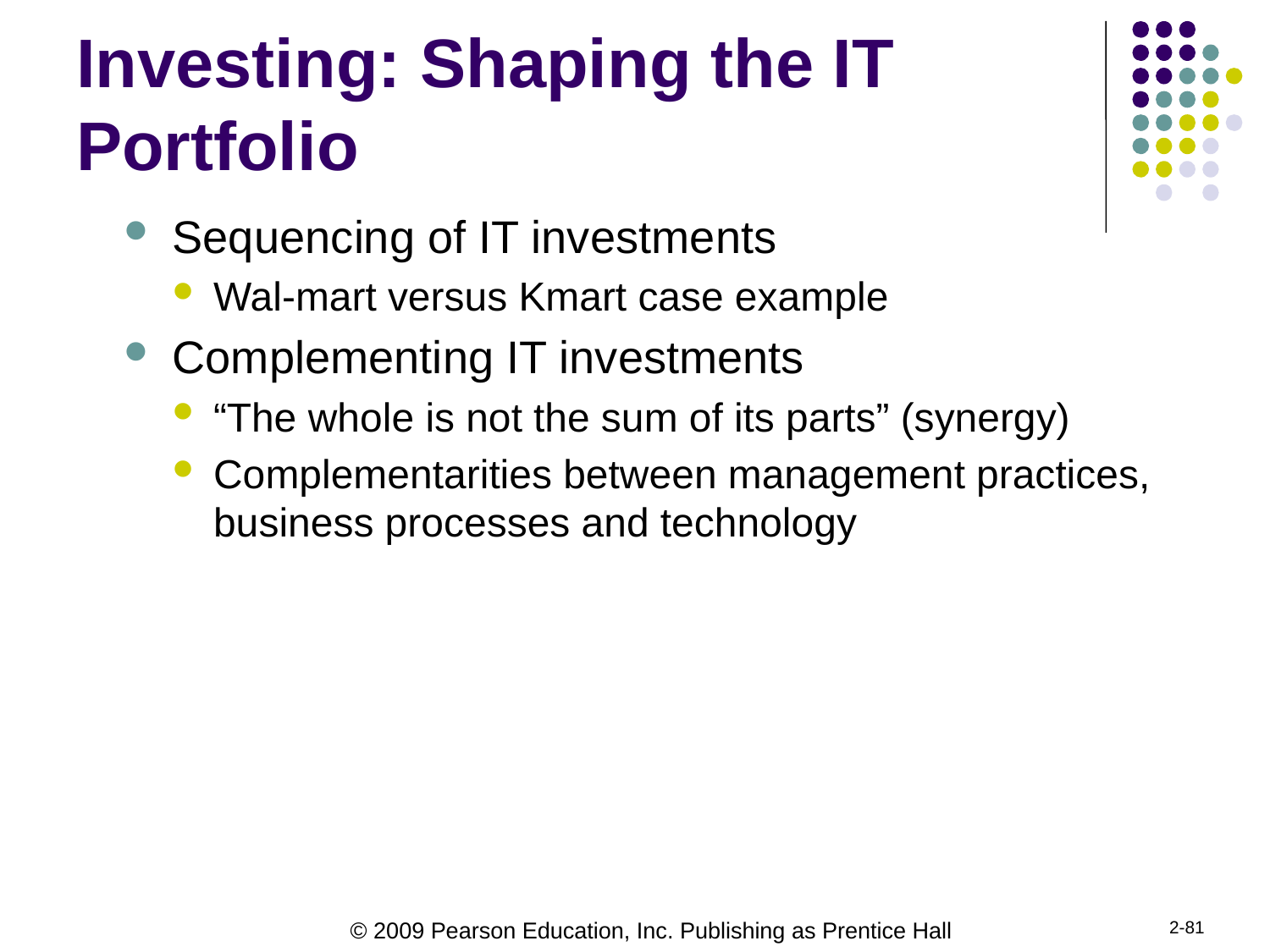

# Investing: Shaping the IT Portfolio
Sequencing of IT investments
Wal-mart versus Kmart case example
Complementing IT investments
“The whole is not the sum of its parts” (synergy)
Complementarities between management practices, business processes and technology
2-81